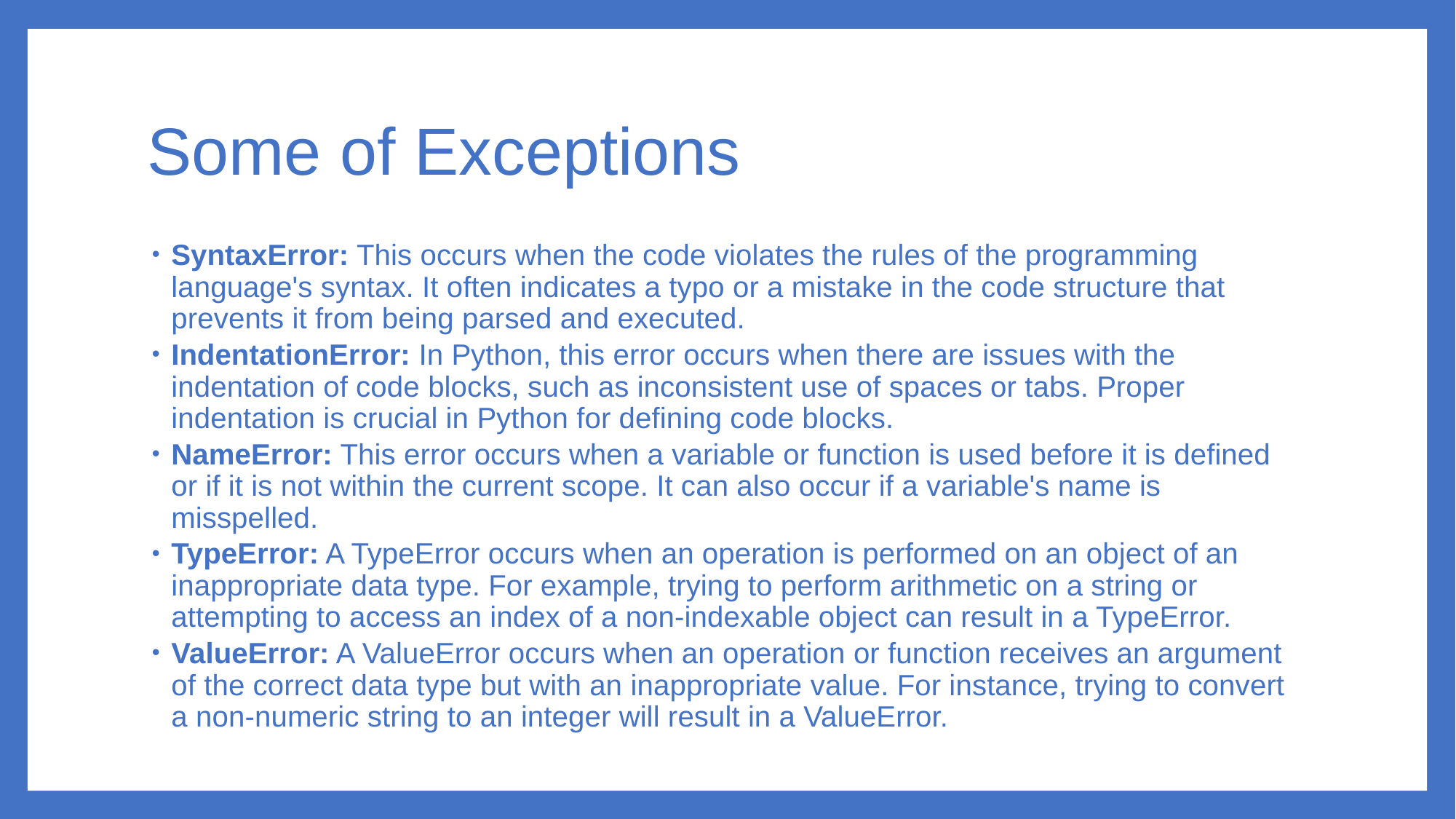

# Some of Exceptions
SyntaxError: This occurs when the code violates the rules of the programming language's syntax. It often indicates a typo or a mistake in the code structure that prevents it from being parsed and executed.
IndentationError: In Python, this error occurs when there are issues with the indentation of code blocks, such as inconsistent use of spaces or tabs. Proper indentation is crucial in Python for defining code blocks.
NameError: This error occurs when a variable or function is used before it is defined or if it is not within the current scope. It can also occur if a variable's name is misspelled.
TypeError: A TypeError occurs when an operation is performed on an object of an inappropriate data type. For example, trying to perform arithmetic on a string or attempting to access an index of a non-indexable object can result in a TypeError.
ValueError: A ValueError occurs when an operation or function receives an argument of the correct data type but with an inappropriate value. For instance, trying to convert a non-numeric string to an integer will result in a ValueError.